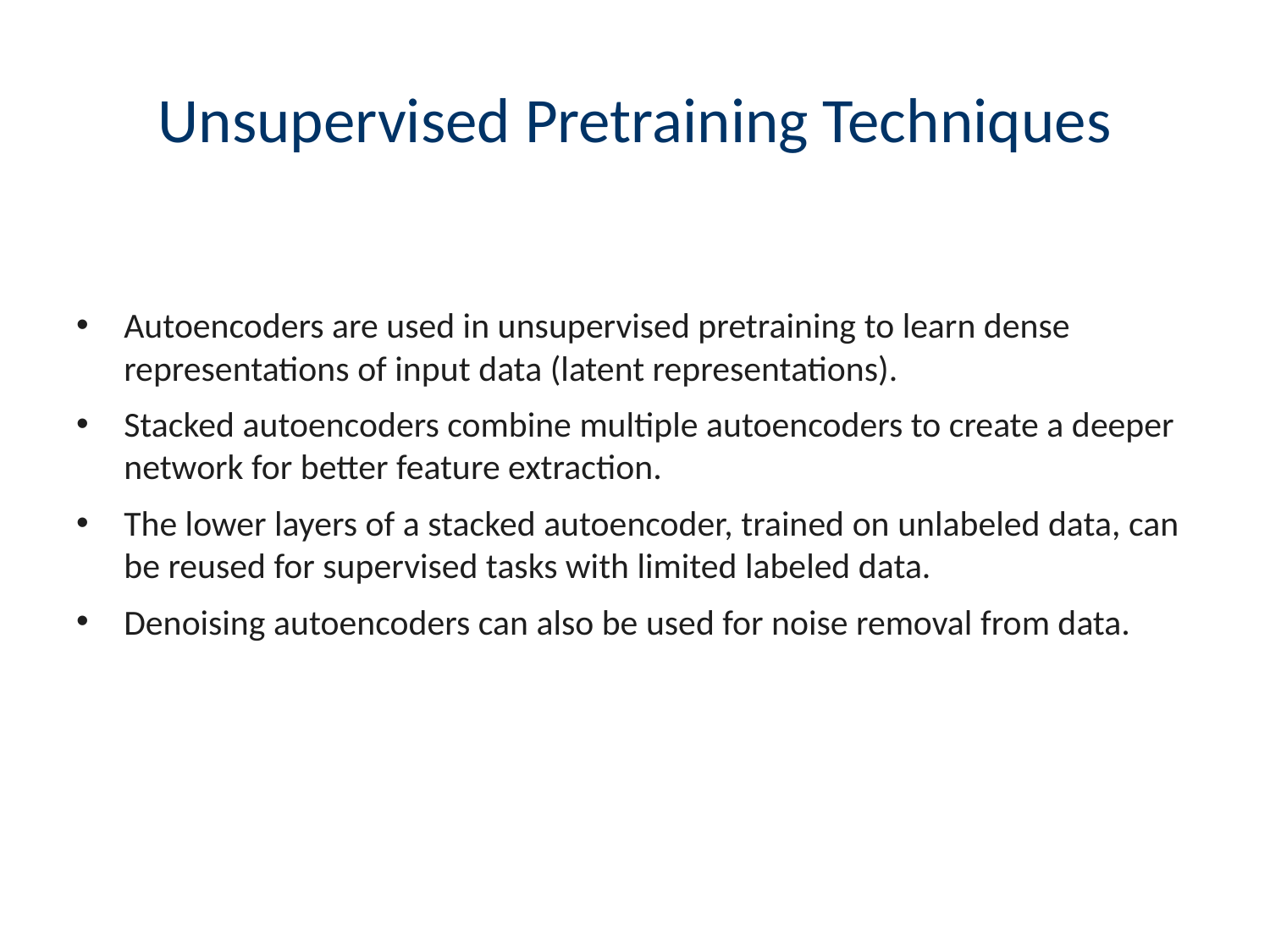

# Unsupervised Pretraining Techniques

Autoencoders are used in unsupervised pretraining to learn dense representations of input data (latent representations).
Stacked autoencoders combine multiple autoencoders to create a deeper network for better feature extraction.
The lower layers of a stacked autoencoder, trained on unlabeled data, can be reused for supervised tasks with limited labeled data.
Denoising autoencoders can also be used for noise removal from data.